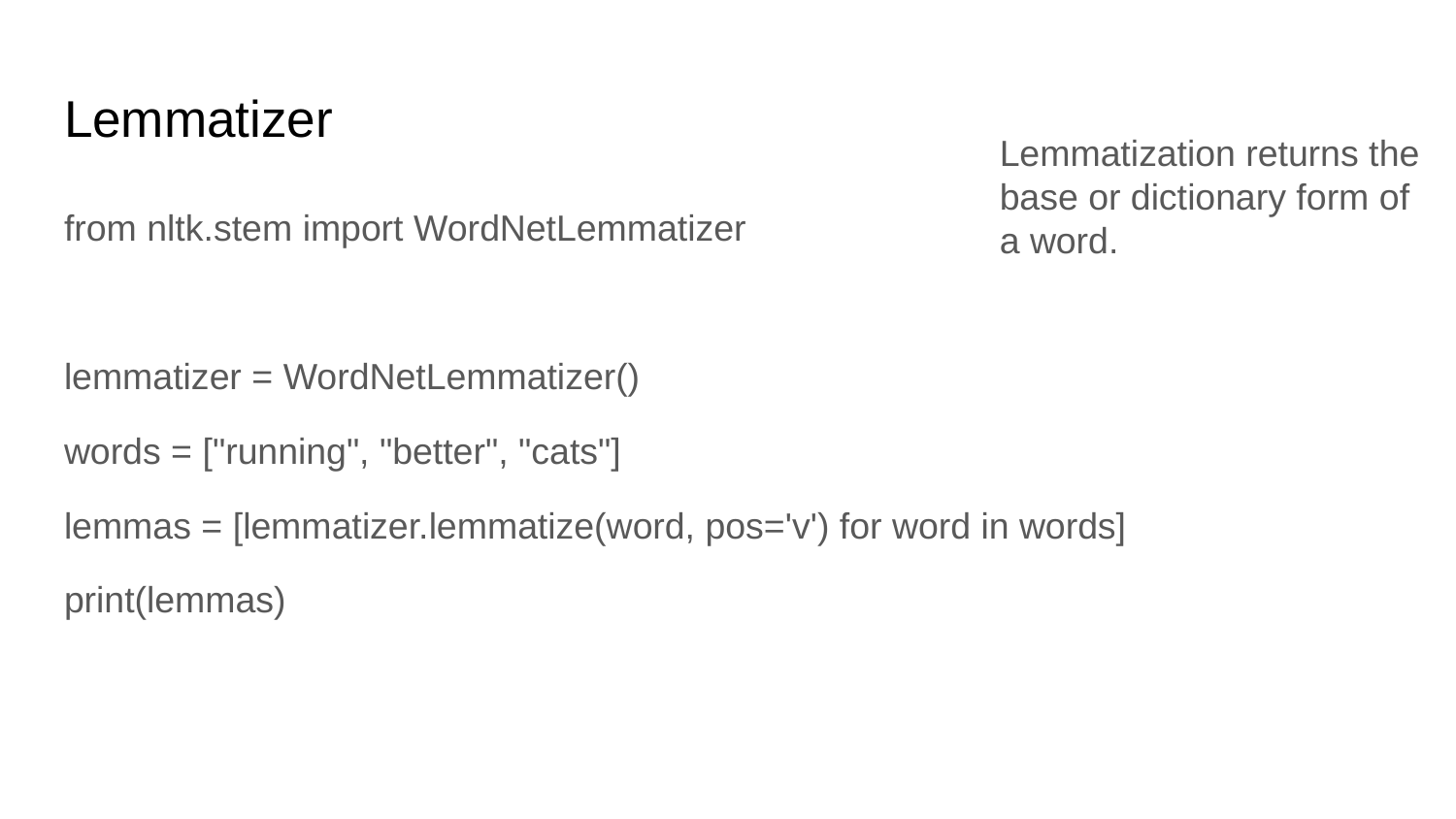

# Lemmatizer
Lemmatization returns the base or dictionary form of a word.
from nltk.stem import WordNetLemmatizer

lemmatizer = WordNetLemmatizer()
words = ["running", "better", "cats"]
lemmas = [lemmatizer.lemmatize(word, pos='v') for word in words]
print(lemmas)